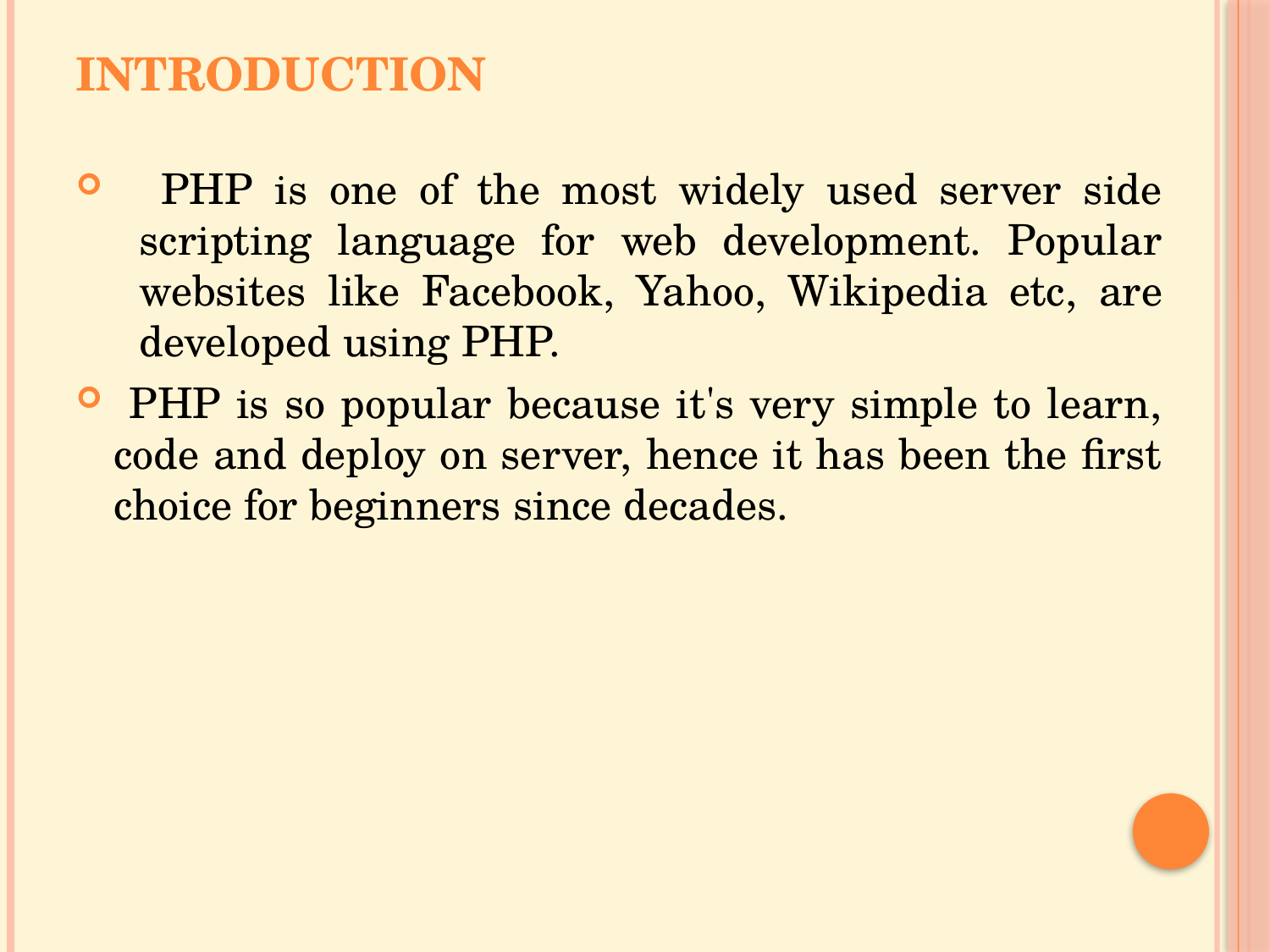

# Introduction
 PHP is one of the most widely used server side scripting language for web development. Popular websites like Facebook, Yahoo, Wikipedia etc, are developed using PHP.
 PHP is so popular because it's very simple to learn, code and deploy on server, hence it has been the first choice for beginners since decades.